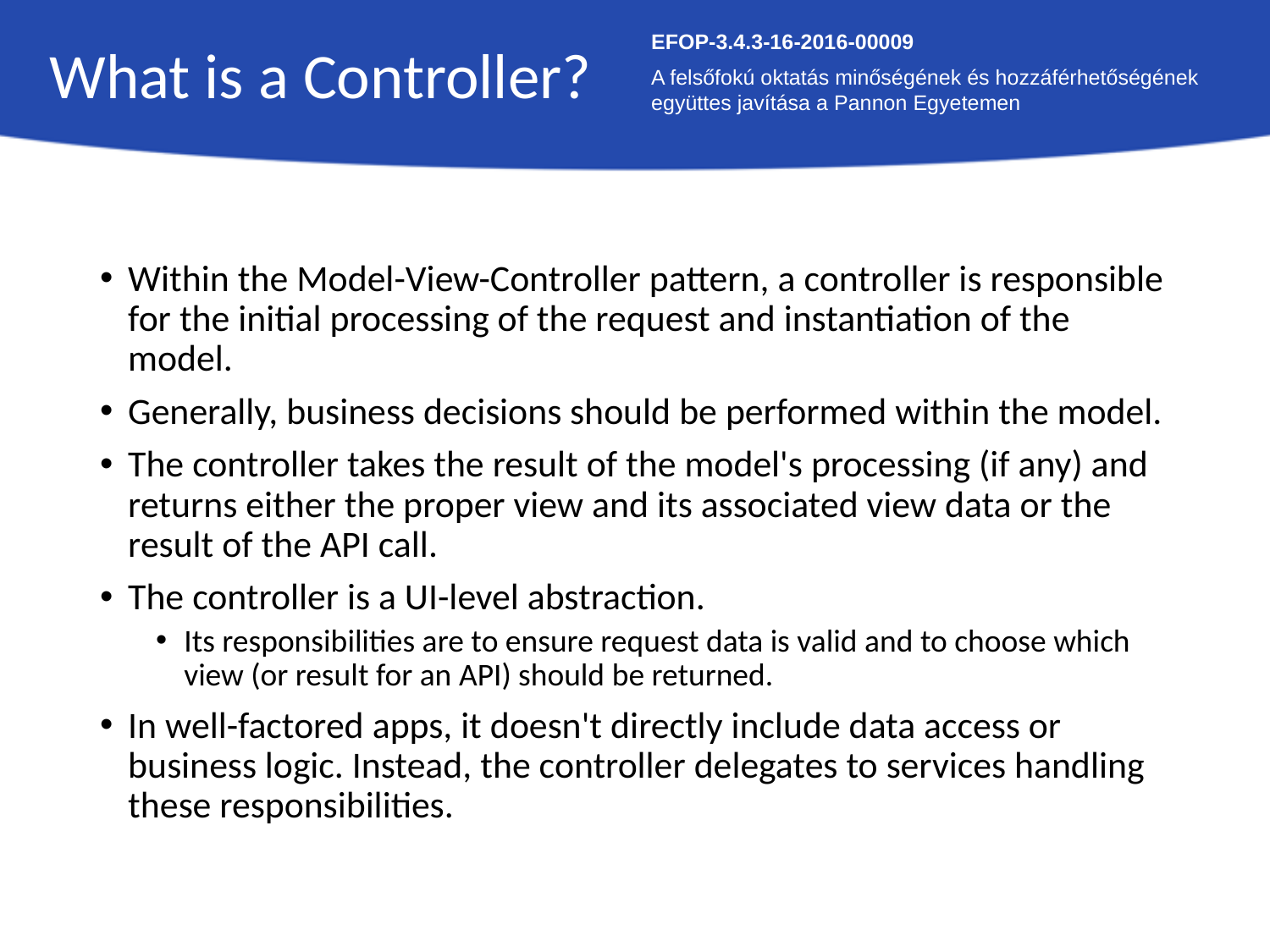

What is a Controller?
EFOP-3.4.3-16-2016-00009
A felsőfokú oktatás minőségének és hozzáférhetőségének együttes javítása a Pannon Egyetemen
Within the Model-View-Controller pattern, a controller is responsible for the initial processing of the request and instantiation of the model.
Generally, business decisions should be performed within the model.
The controller takes the result of the model's processing (if any) and returns either the proper view and its associated view data or the result of the API call.
The controller is a UI-level abstraction.
Its responsibilities are to ensure request data is valid and to choose which view (or result for an API) should be returned.
In well-factored apps, it doesn't directly include data access or business logic. Instead, the controller delegates to services handling these responsibilities.